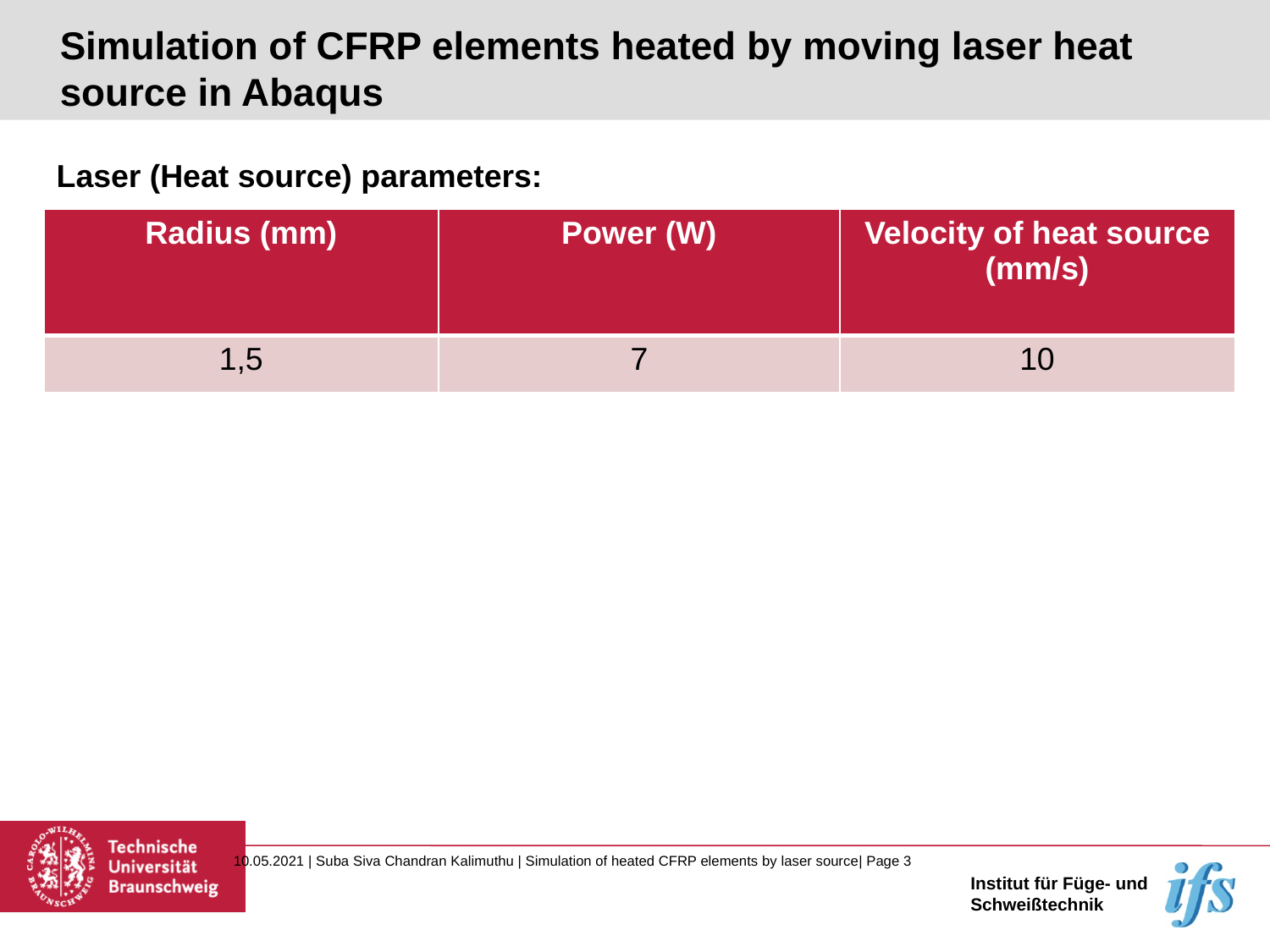

# Simulation of CFRP elements heated by moving laser heat source in Abaqus
Laser (Heat source) parameters:
| Radius (mm) | Power (W) | Velocity of heat source (mm/s) |
| --- | --- | --- |
| 1,5 | 7 | 10 |